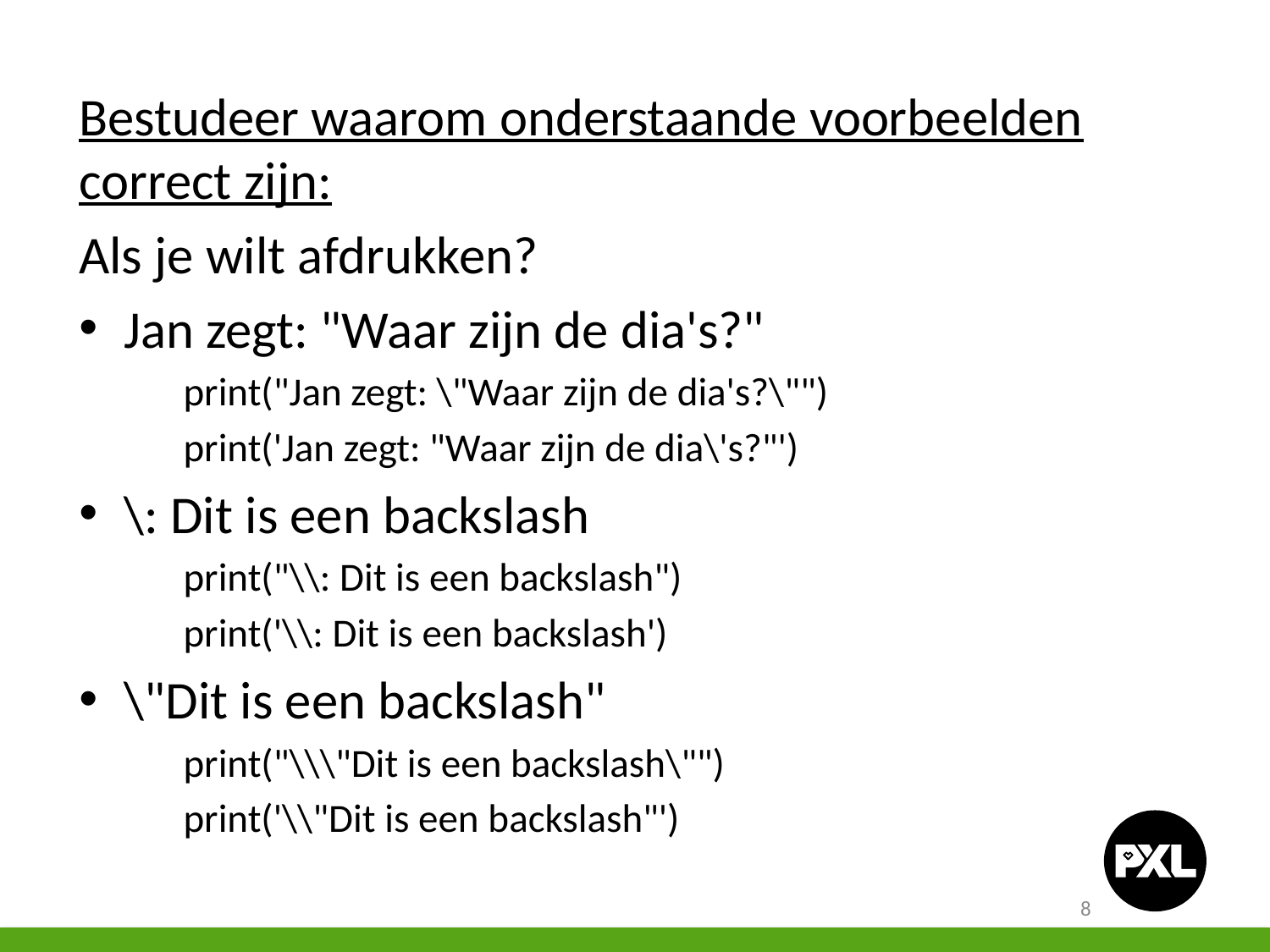

Bestudeer waarom onderstaande voorbeelden correct zijn:
Als je wilt afdrukken?
Jan zegt: "Waar zijn de dia's?"
print("Jan zegt: \"Waar zijn de dia's?\"")
print('Jan zegt: "Waar zijn de dia\'s?"')
\: Dit is een backslash
print("\\: Dit is een backslash")
print('\\: Dit is een backslash')
\"Dit is een backslash"
print("\\\"Dit is een backslash\"")
print('\\"Dit is een backslash"')
8